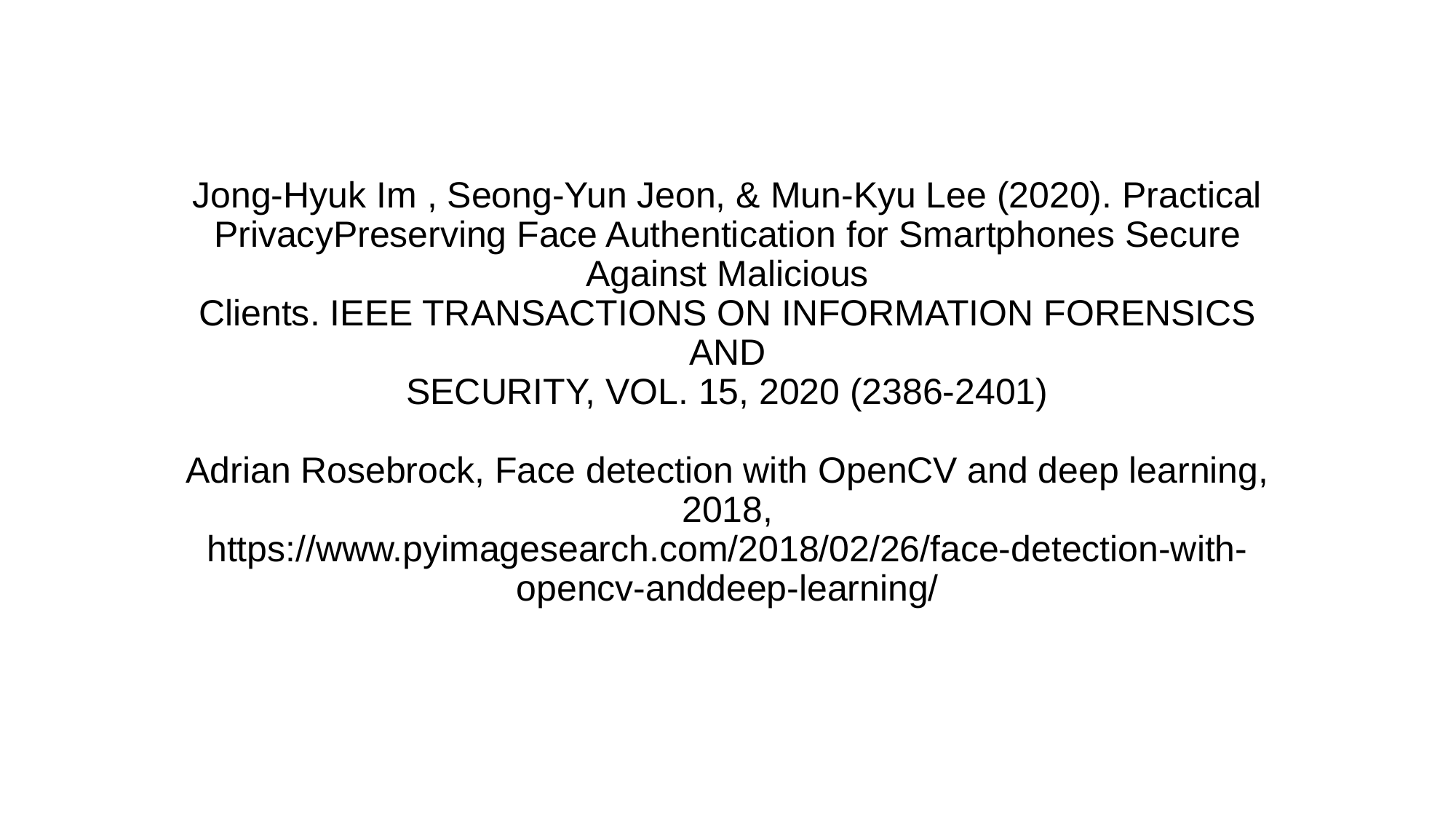

# Jong-Hyuk Im , Seong-Yun Jeon, & Mun-Kyu Lee (2020). Practical PrivacyPreserving Face Authentication for Smartphones Secure Against Malicious Clients. IEEE TRANSACTIONS ON INFORMATION FORENSICS AND SECURITY, VOL. 15, 2020 (2386-2401) Adrian Rosebrock, Face detection with OpenCV and deep learning, 2018, https://www.pyimagesearch.com/2018/02/26/face-detection-with-opencv-anddeep-learning/